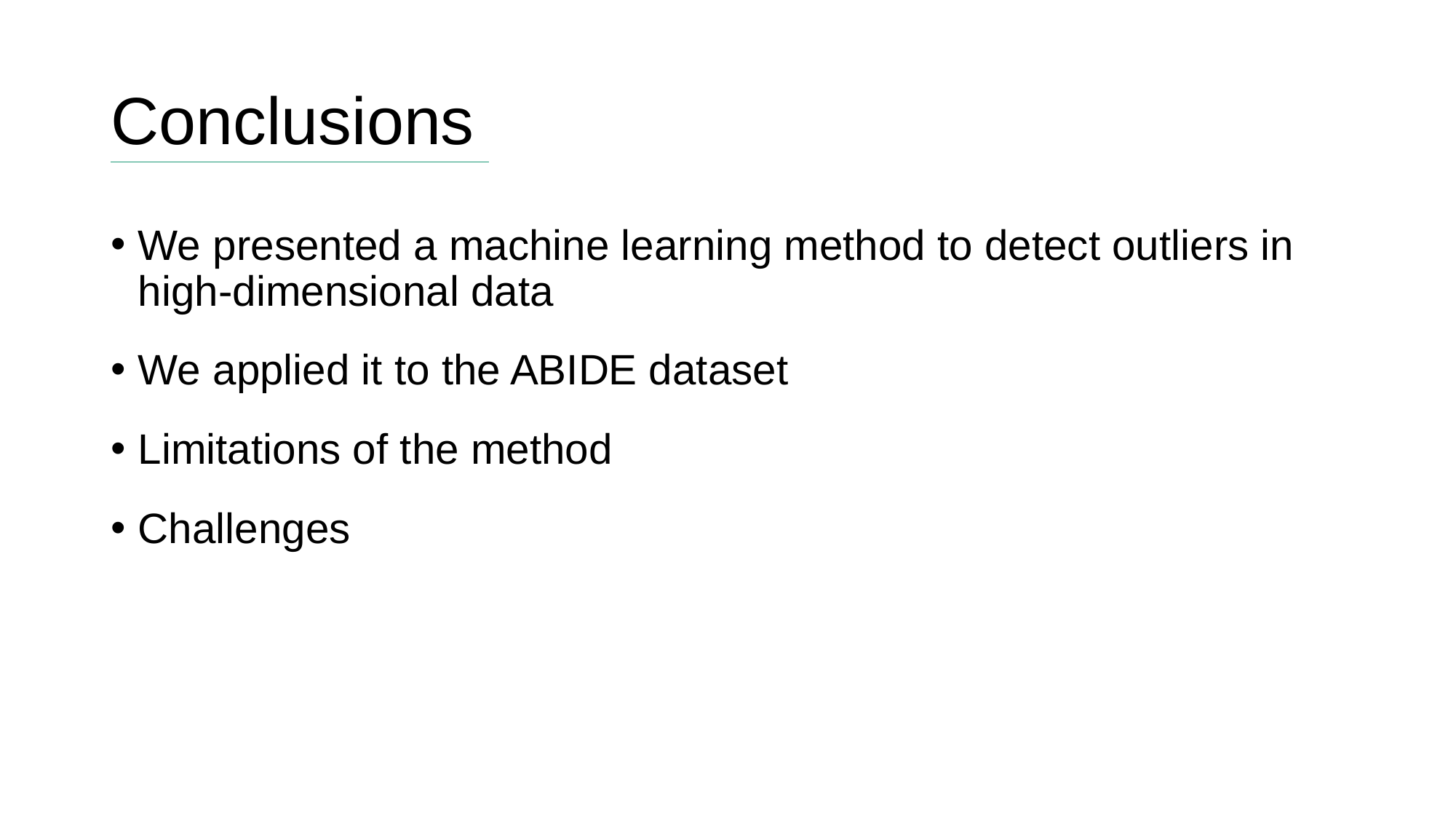

# Conclusions
We presented a machine learning method to detect outliers in high-dimensional data
We applied it to the ABIDE dataset
Limitations of the method
Challenges